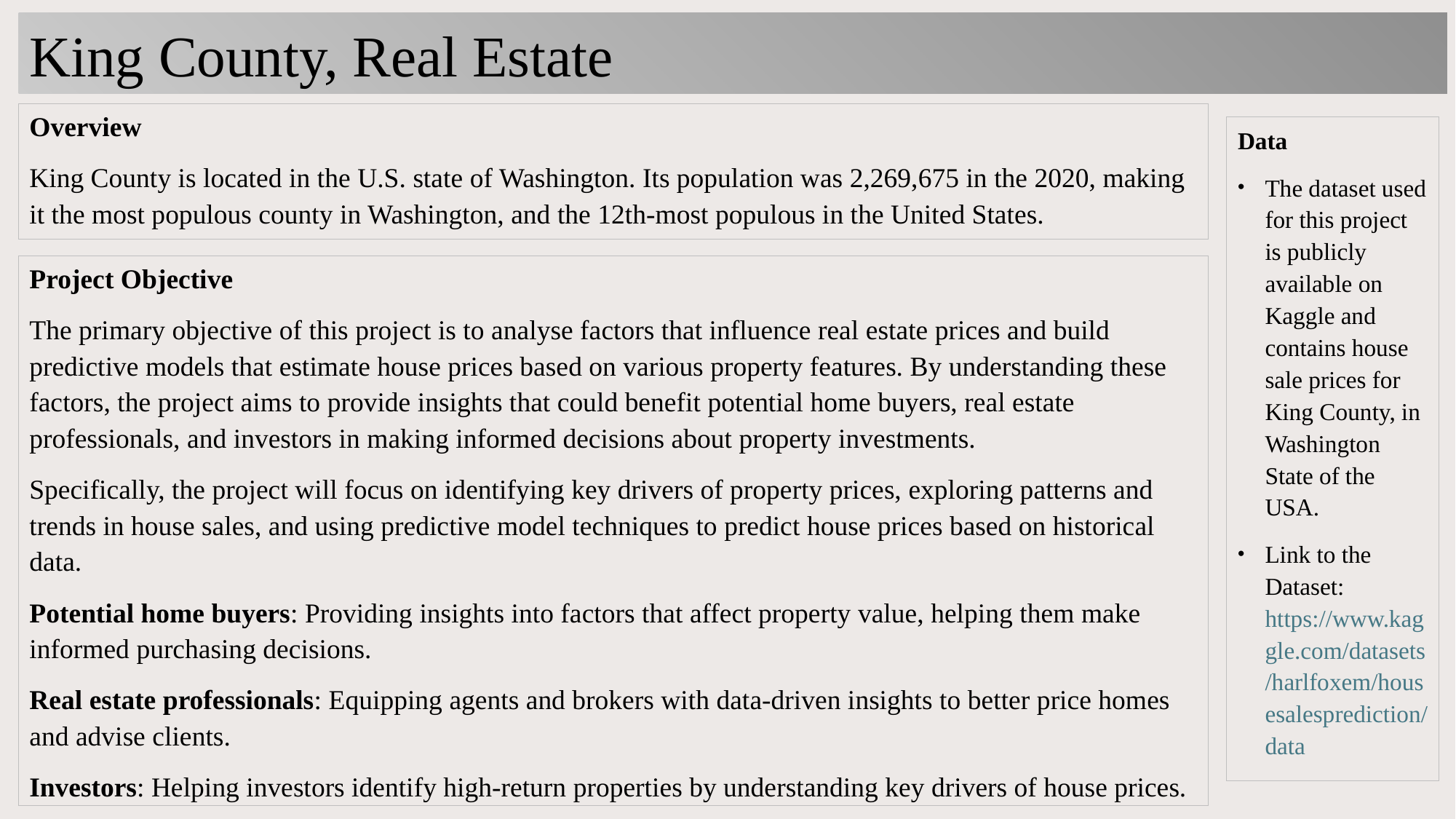

# King County, Real Estate
Overview
King County is located in the U.S. state of Washington. Its population was 2,269,675 in the 2020, making it the most populous county in Washington, and the 12th-most populous in the United States.
Data
The dataset used for this project is publicly available on Kaggle and contains house sale prices for King County, in Washington State of the USA.
Link to the Dataset: https://www.kaggle.com/datasets/harlfoxem/housesalesprediction/data
Project Objective
The primary objective of this project is to analyse factors that influence real estate prices and build predictive models that estimate house prices based on various property features. By understanding these factors, the project aims to provide insights that could benefit potential home buyers, real estate professionals, and investors in making informed decisions about property investments.
Specifically, the project will focus on identifying key drivers of property prices, exploring patterns and trends in house sales, and using predictive model techniques to predict house prices based on historical data.
Potential home buyers: Providing insights into factors that affect property value, helping them make informed purchasing decisions.
Real estate professionals: Equipping agents and brokers with data-driven insights to better price homes and advise clients.
Investors: Helping investors identify high-return properties by understanding key drivers of house prices.